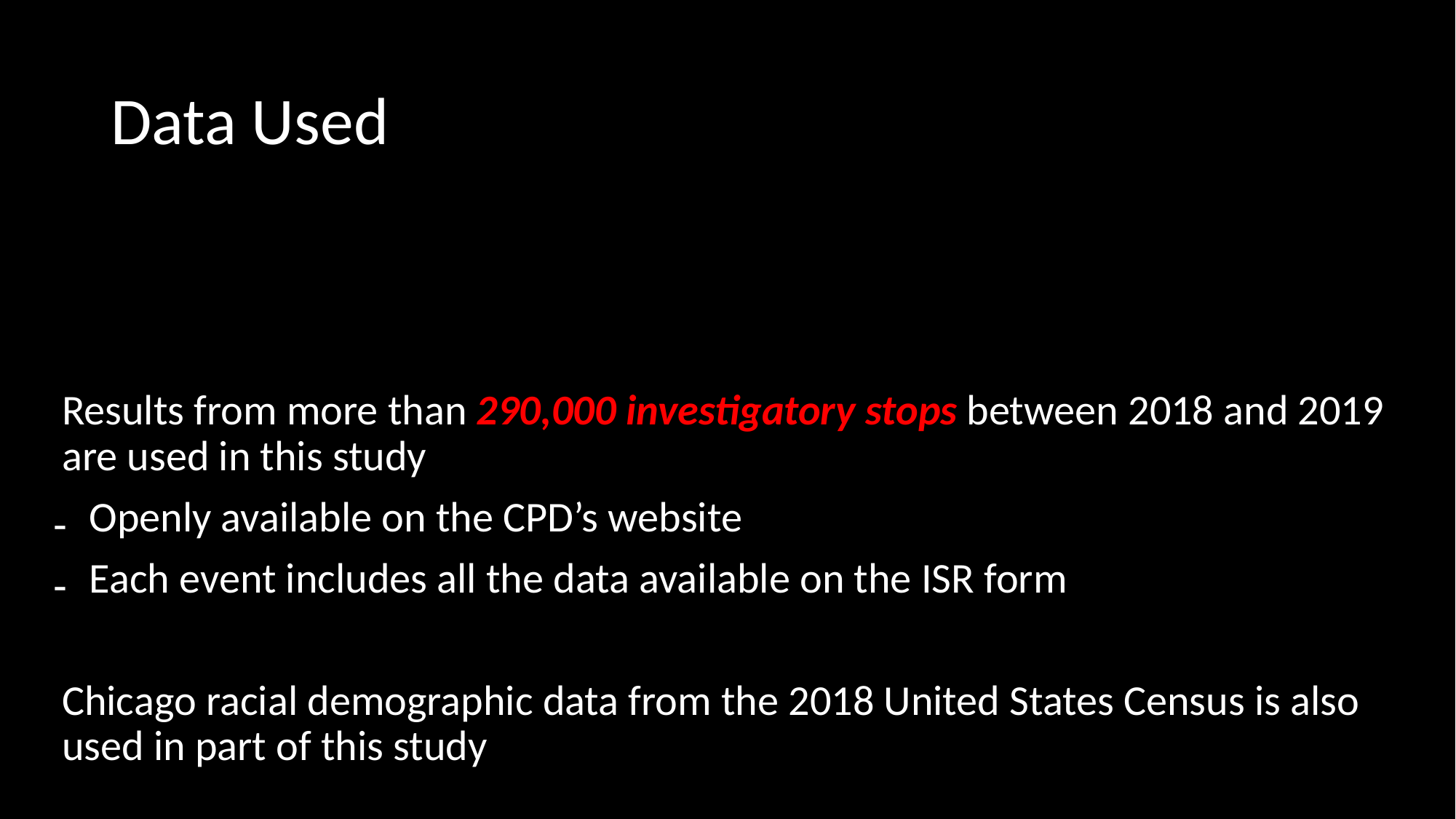

Results from more than 290,000 investigatory stops between 2018 and 2019 are used in this study
Openly available on the CPD’s website
Each event includes all the data available on the ISR form

Chicago racial demographic data from the 2018 United States Census is also used in part of this study
# Data Used